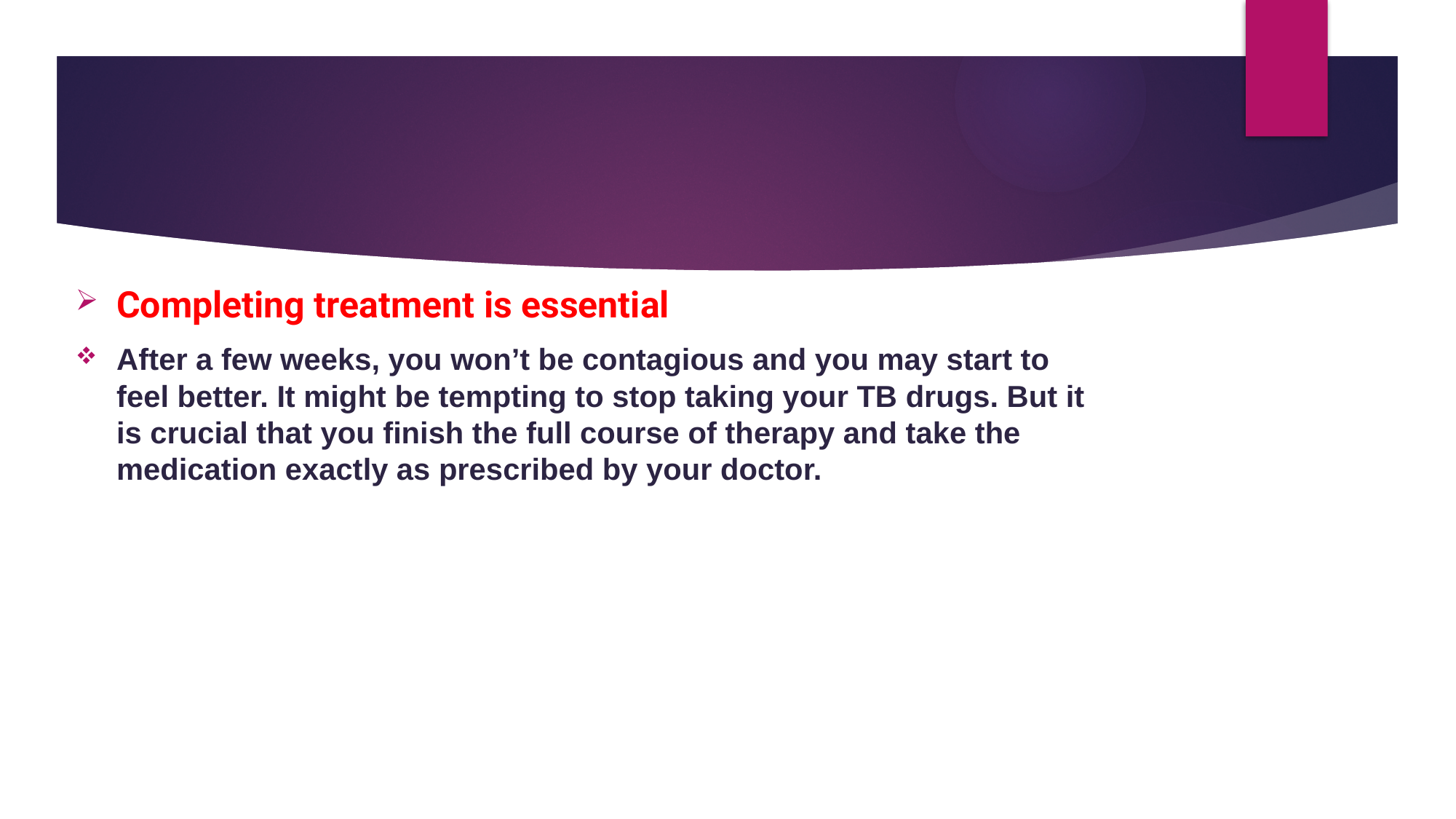

#
Completing treatment is essential
After a few weeks, you won’t be contagious and you may start to feel better. It might be tempting to stop taking your TB drugs. But it is crucial that you finish the full course of therapy and take the medication exactly as prescribed by your doctor.